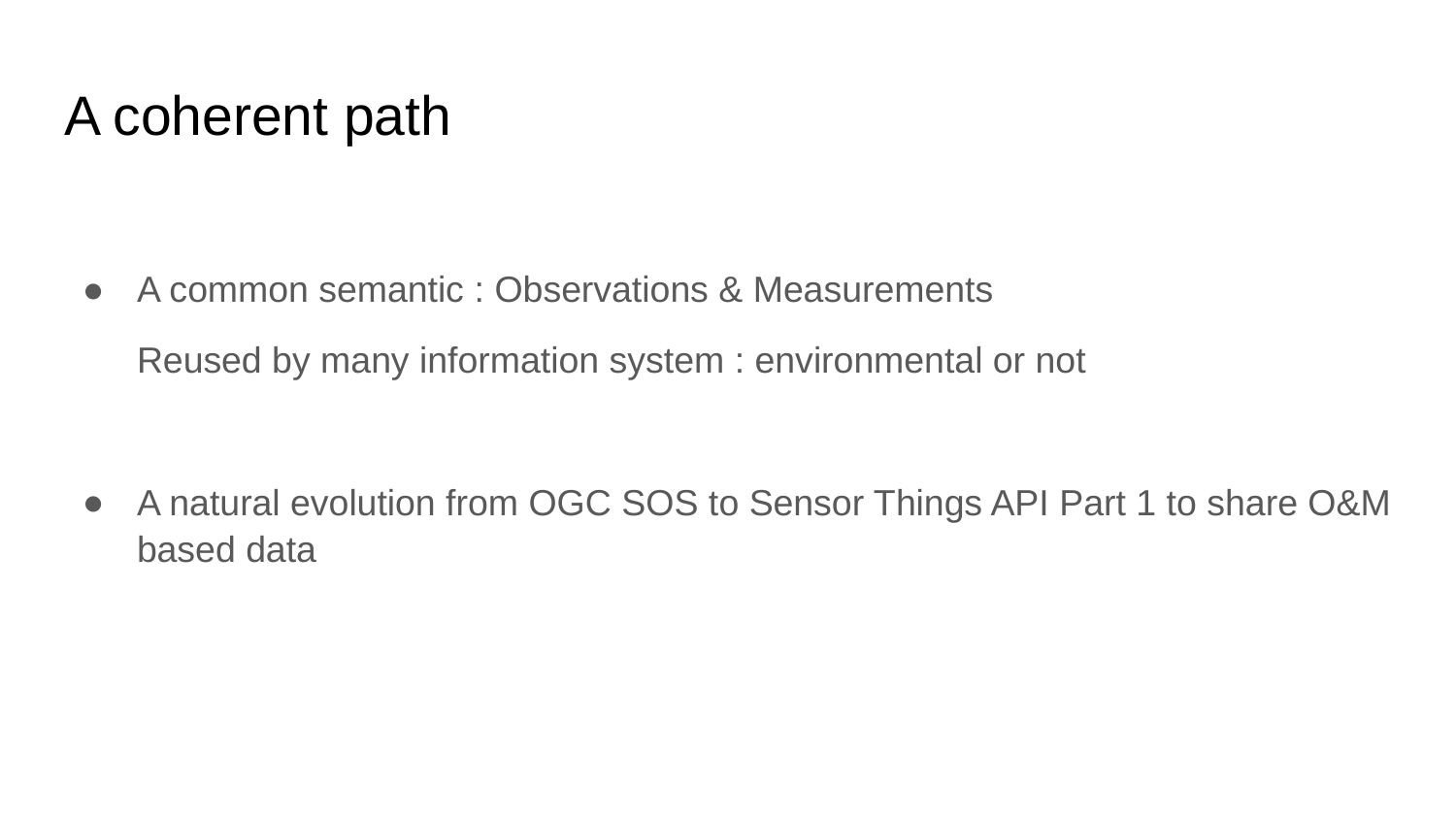

# A coherent path

A common semantic : Observations & Measurements
Reused by many information system : environmental or not

A natural evolution from OGC SOS to Sensor Things API Part 1 to share O&M based data